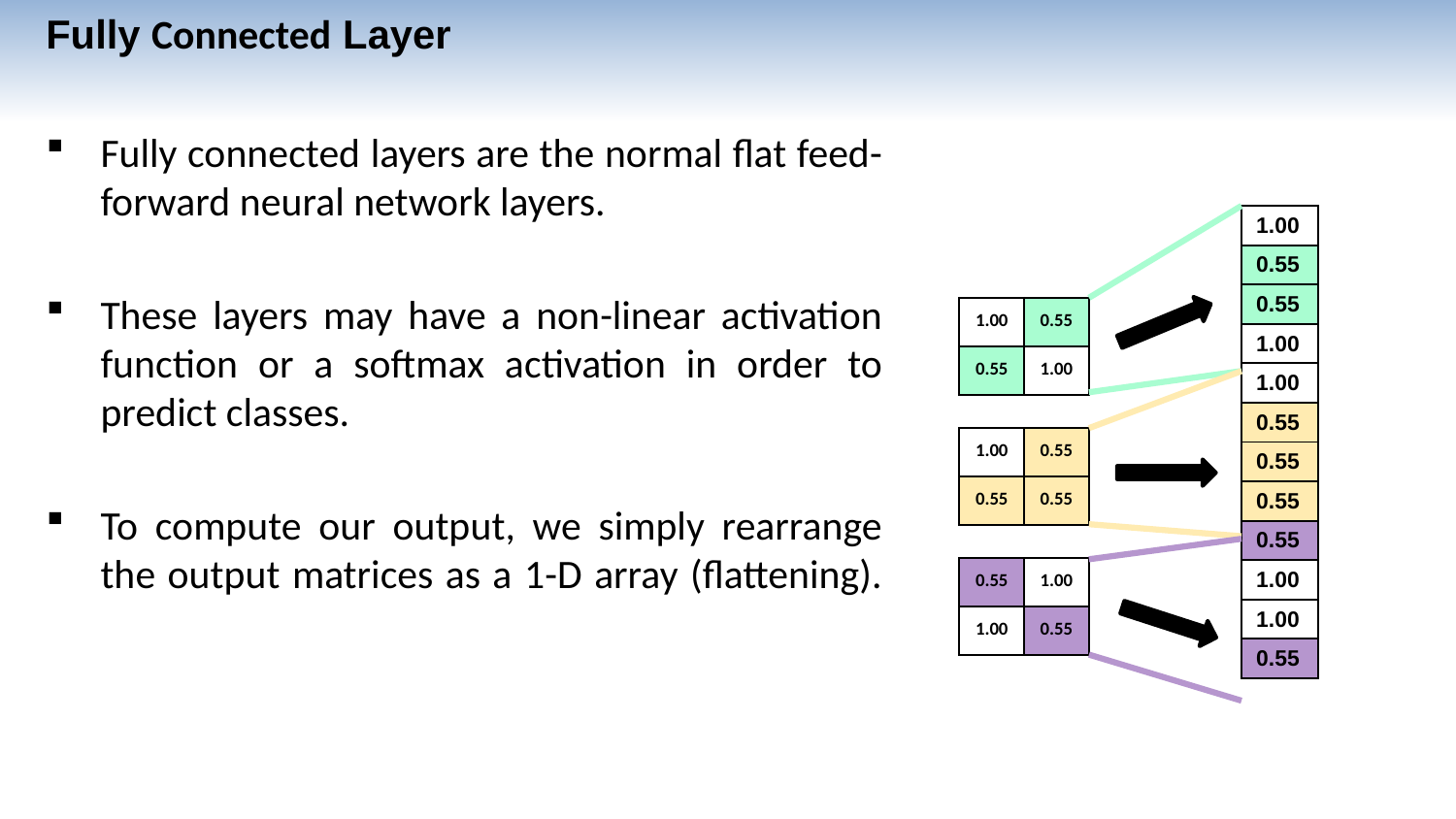

Fully Connected Layer
Fully connected layers are the normal flat feed-forward neural network layers.

These layers may have a non-linear activation function or a softmax activation in order to predict classes.

To compute our output, we simply rearrange the output matrices as a 1-D array (flattening).
| 1.00 |
| --- |
| 0.55 |
| 0.55 |
| 1.00 |
| 1.00 |
| 0.55 |
| 0.55 |
| 0.55 |
| 0.55 |
| 1.00 |
| 1.00 |
| 0.55 |
| 1.00 | 0.55 |
| --- | --- |
| 0.55 | 1.00 |

| 1.00 | 0.55 |
| --- | --- |
| 0.55 | 0.55 |

| 0.55 | 1.00 |
| --- | --- |
| 1.00 | 0.55 |